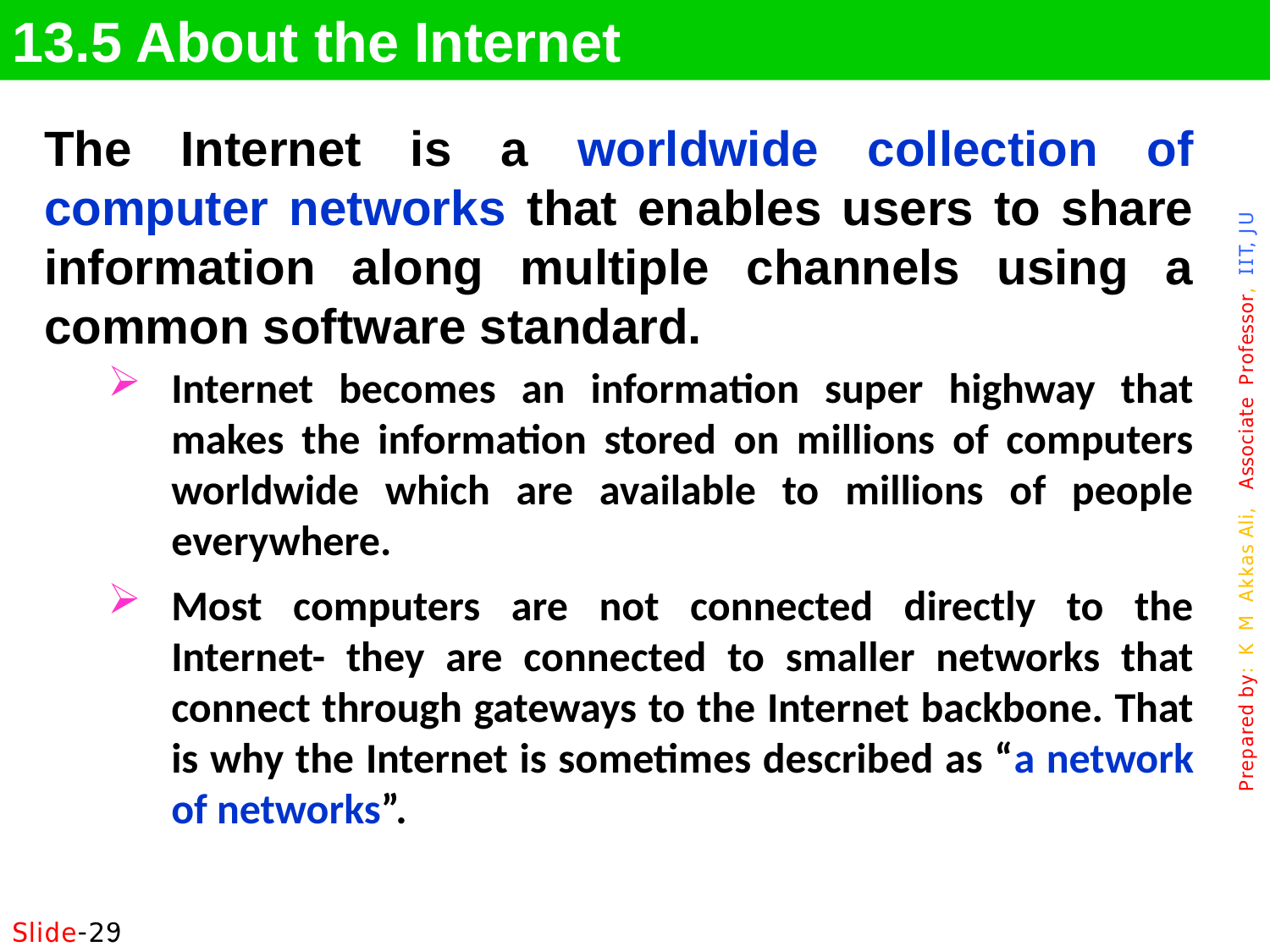

13.5 About the Internet
The Internet is a worldwide collection of computer networks that enables users to share information along multiple channels using a common software standard.
Internet becomes an information super highway that makes the information stored on millions of computers worldwide which are available to millions of people everywhere.
Most computers are not connected directly to the Internet- they are connected to smaller networks that connect through gateways to the Internet backbone. That is why the Internet is sometimes described as “a network of networks”.

Slide-29